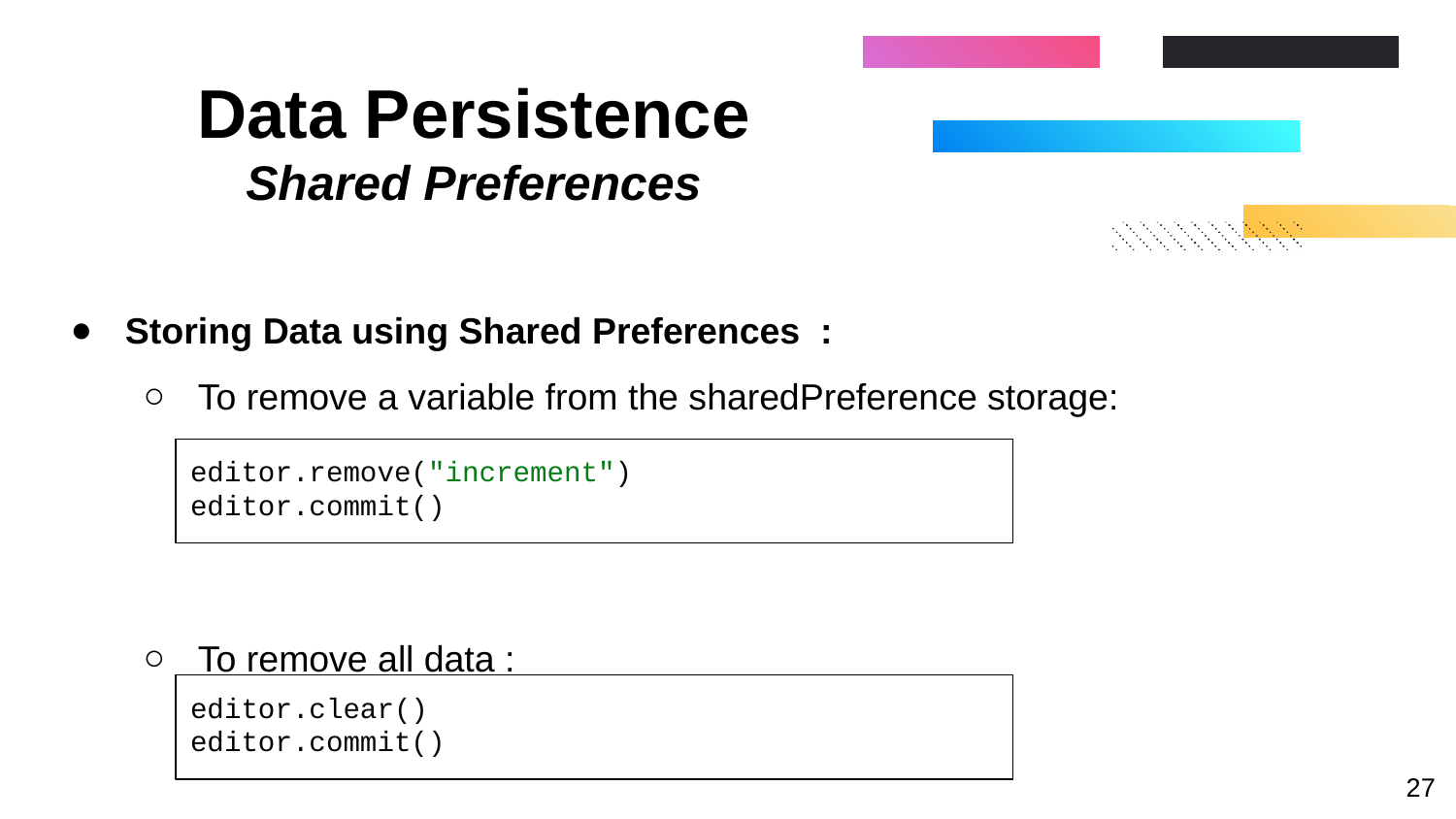

# Data Persistence Shared Preferences
Storing Data using Shared Preferences  :
To remove a variable from the sharedPreference storage:
To remove all data :
editor.remove("increment")
editor.commit()

editor.clear()
editor.commit()

27